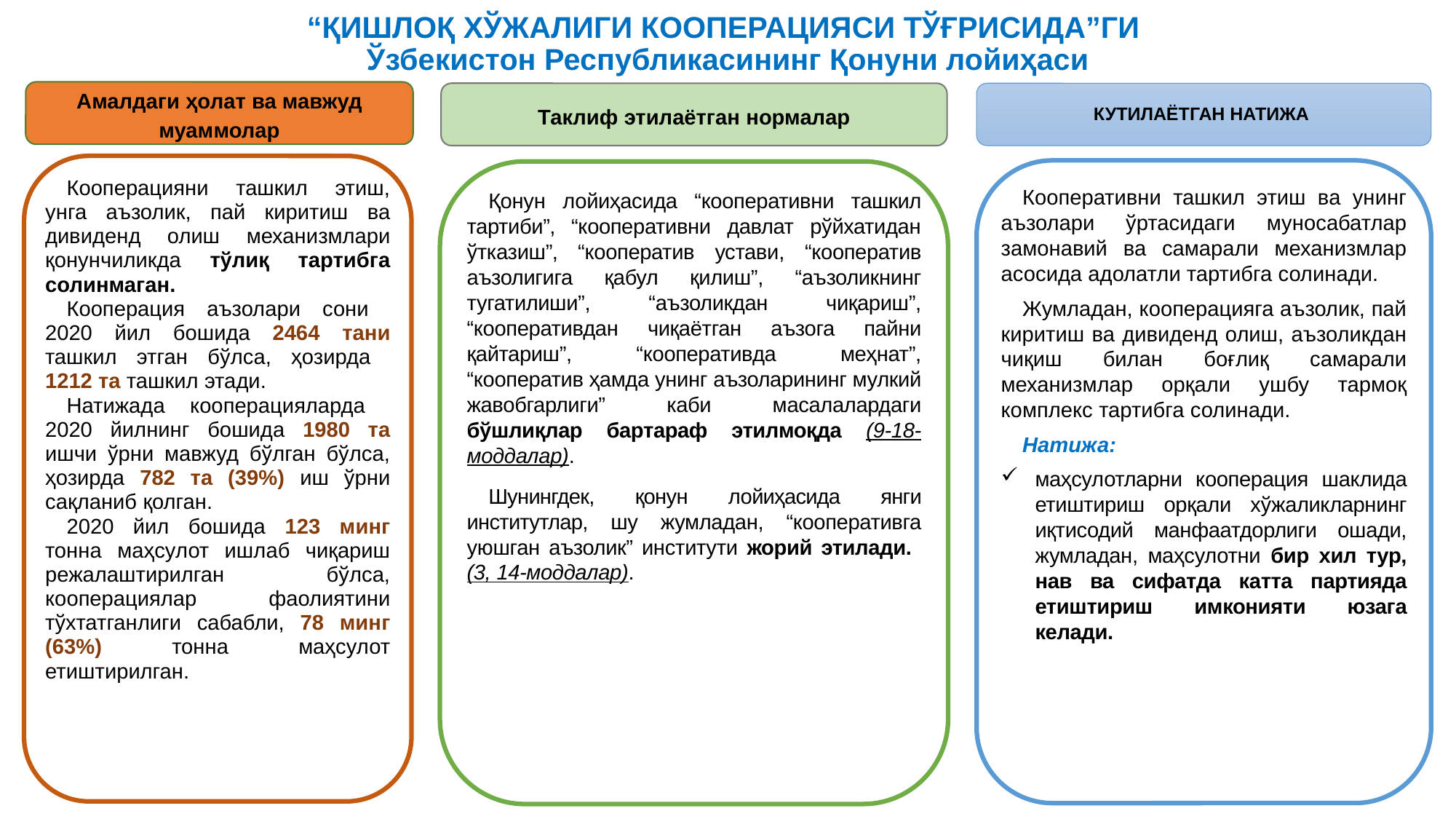

# “ҚИШЛОҚ ХЎЖАЛИГИ КООПЕРАЦИЯСИ ТЎҒРИСИДА”ГИ Ўзбекистон Республикасининг Қонуни лойиҳаси
Амалдаги ҳолат ва мавжуд муаммолар
 КУТИЛАЁТГАН НАТИЖА
Таклиф этилаётган нормалар
Кооперацияни ташкил этиш, унга аъзолик, пай киритиш ва дивиденд олиш механизмлари қонунчиликда тўлиқ тартибга солинмаган.
Кооперация аъзолари сони
2020 йил бошида 2464 тани ташкил этган бўлса, ҳозирда
1212 та ташкил этади.
Натижада кооперацияларда
2020 йилнинг бошида 1980 та ишчи ўрни мавжуд бўлган бўлса, ҳозирда 782 та (39%) иш ўрни сақланиб қолган.
2020 йил бошида 123 минг тонна маҳсулот ишлаб чиқариш режалаштирилган бўлса, кооперациялар фаолиятини тўхтатганлиги сабабли, 78 минг (63%) тонна маҳсулот етиштирилган.
Кооперативни ташкил этиш ва унинг аъзолари ўртасидаги муносабатлар замонавий ва самарали механизмлар асосида адолатли тартибга солинади.
Жумладан, кооперацияга аъзолик, пай киритиш ва дивиденд олиш, аъзоликдан чиқиш билан боғлиқ самарали механизмлар орқали ушбу тармоқ комплекс тартибга солинади.
Натижа:
маҳсулотларни кооперация шаклида етиштириш орқали хўжаликларнинг иқтисодий манфаатдорлиги ошади, жумладан, маҳсулотни бир хил тур, нав ва сифатда катта партияда етиштириш имконияти юзага келади.

Қонун лойиҳасида “кооперативни ташкил тартиби”, “кооперативни давлат рўйхатидан ўтказиш”, “кооператив устави, “кооператив аъзолигига қабул қилиш”, “аъзоликнинг тугатилиши”, “аъзоликдан чиқариш”, “кооперативдан чиқаётган аъзога пайни қайтариш”, “кооперативда меҳнат”, “кооператив ҳамда унинг аъзоларининг мулкий жавобгарлиги” каби масалалардаги бўшлиқлар бартараф этилмоқда (9-18-моддалар).
Шунингдек, қонун лойиҳасида янги институтлар, шу жумладан, “кооперативга уюшган аъзолик” институти жорий этилади.
(3, 14-моддалар).